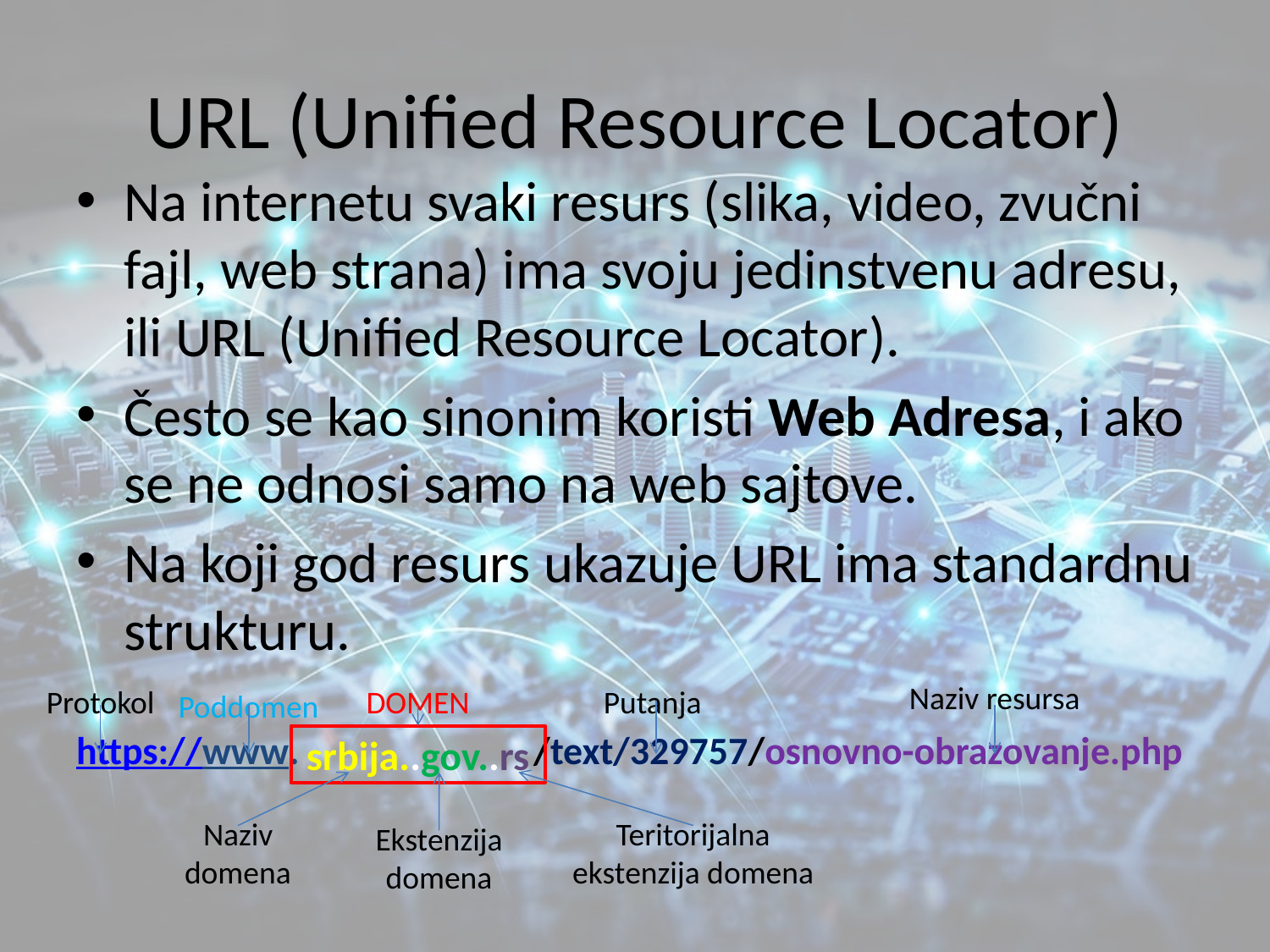

# URL (Unified Resource Locator)
Na internetu svaki resurs (slika, video, zvučni fajl, web strana) ima svoju jedinstvenu adresu, ili URL (Unified Resource Locator).
Često se kao sinonim koristi Web Adresa, i ako se ne odnosi samo na web sajtove.
Na koji god resurs ukazuje URL ima standardnu strukturu.

https://www.                           /text/329757/osnovno-obrazovanje.php
Naziv resursa
DOMEN
Protokol
Putanja
Poddomen
srbija..gov..rs
Naziv domena
Teritorijalna ekstenzija domena
Ekstenzija domena